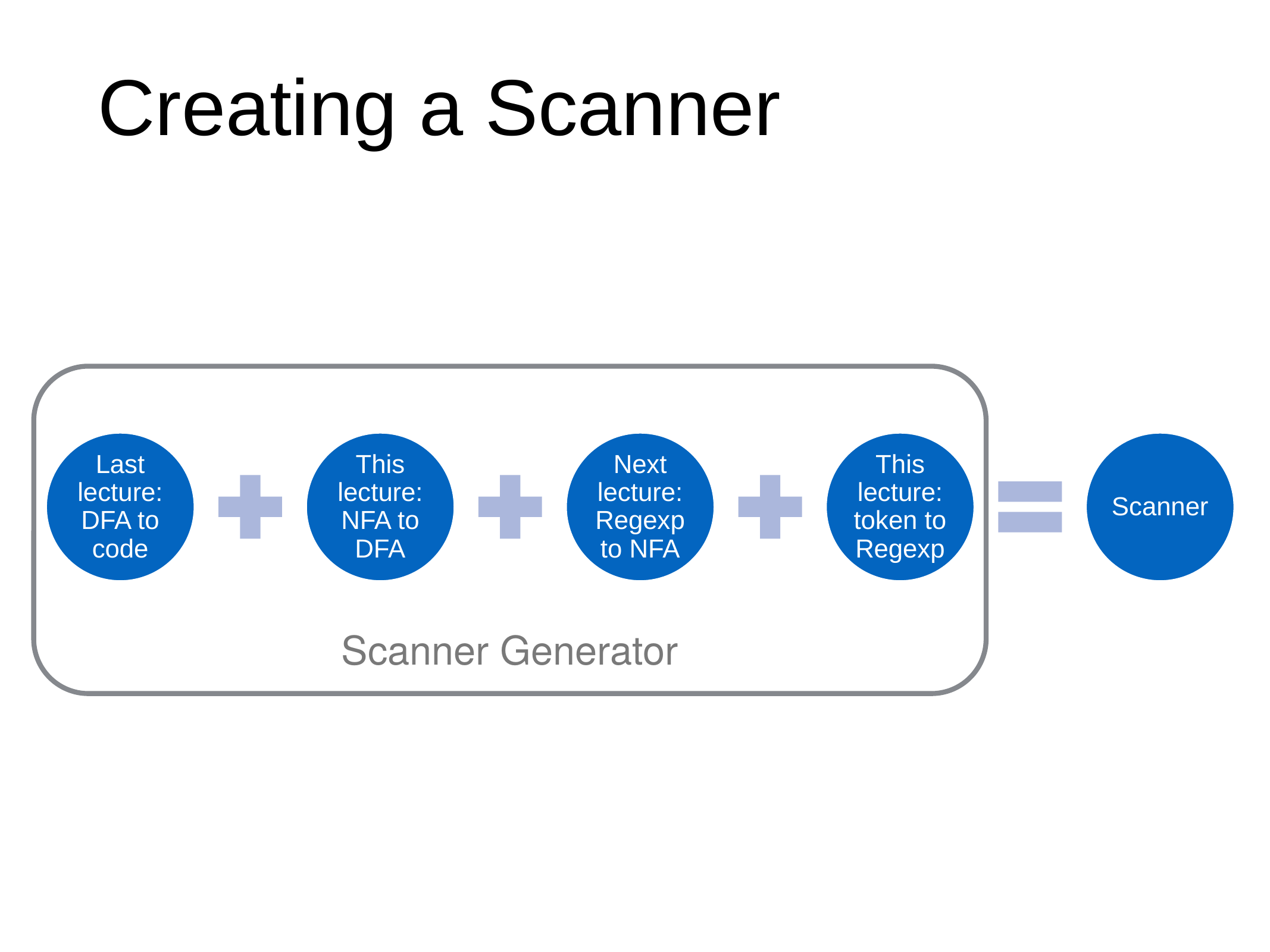

# Creating a Scanner
Last lecture: DFA to code

This lecture: NFA to DFA

Next lecture: Regexp to NFA

This lecture: token to Regexp

Scanner

Scanner Generator